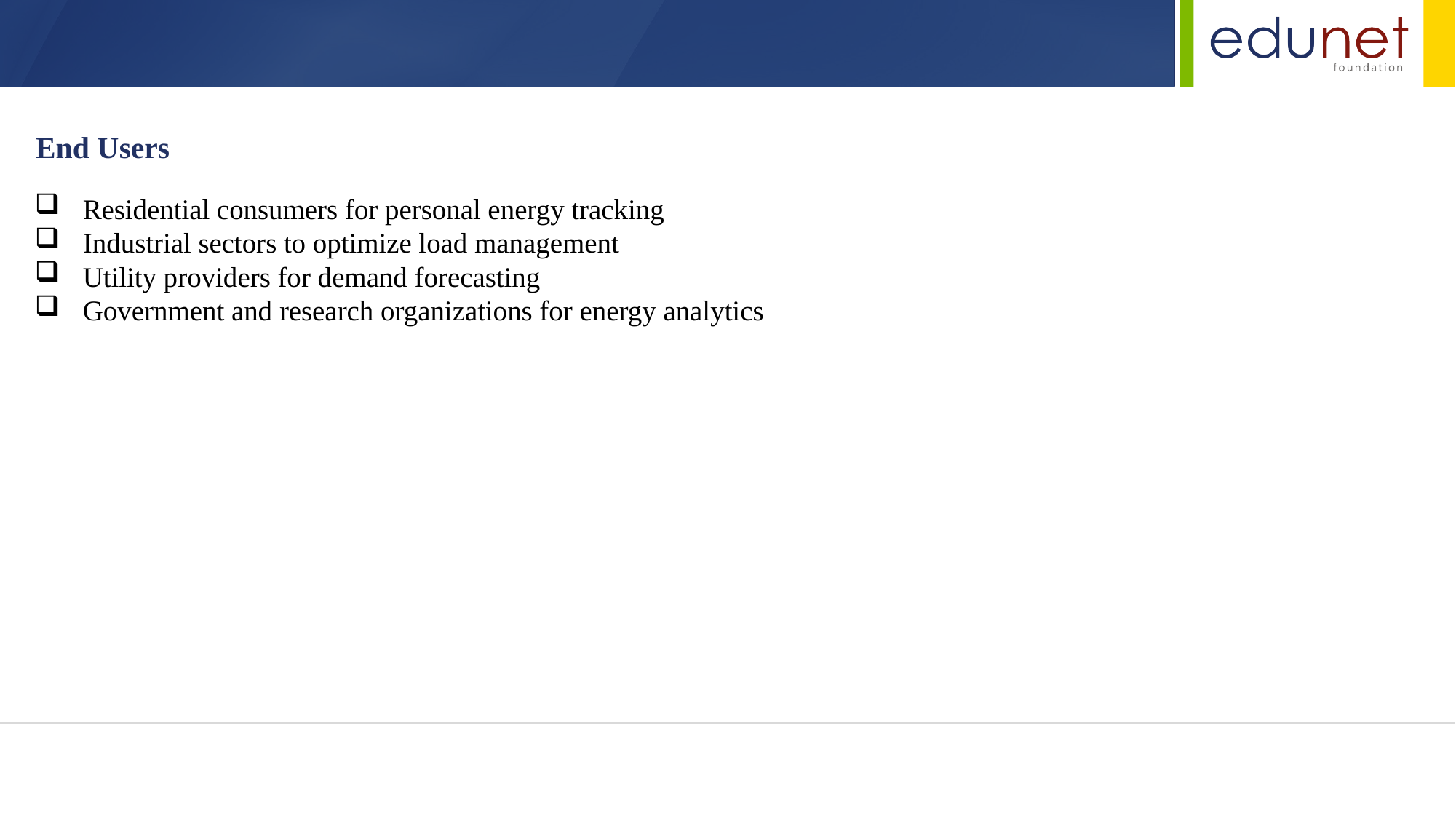

End Users
 Residential consumers for personal energy tracking
 Industrial sectors to optimize load management
 Utility providers for demand forecasting
 Government and research organizations for energy analytics